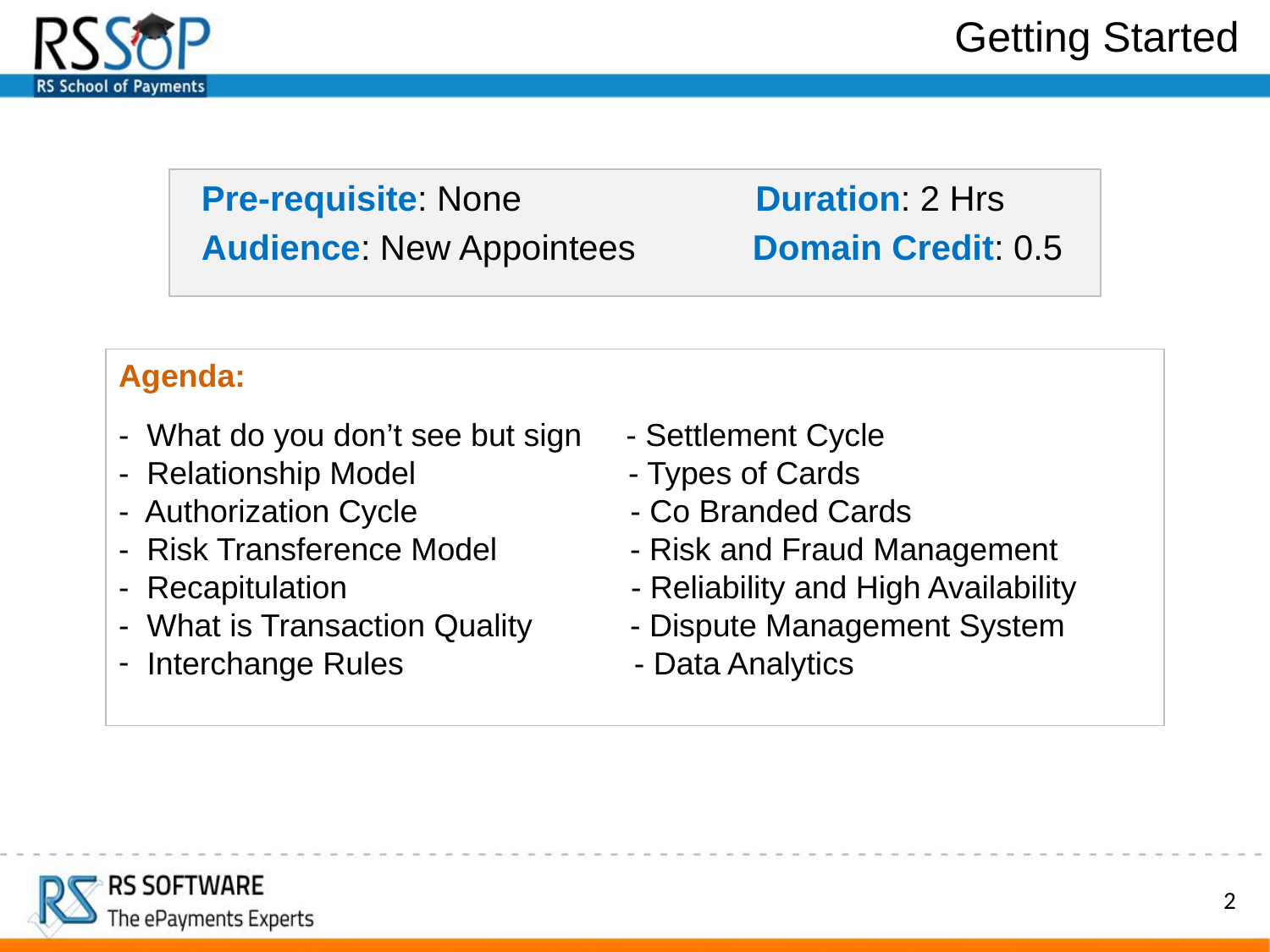

# Getting Started
  Pre-requisite: None                        Duration: 2 Hrs
  Audience: New Appointees            Domain Credit: 0.5

Agenda:

-  What do you don’t see but sign     - Settlement Cycle
-  Relationship Model                        - Types of Cards
-  Authorization Cycle                        - Co Branded Cards
-  Risk Transference Model               - Risk and Fraud Management
-  Recapitulation                                - Reliability and High Availability
-  What is Transaction Quality           - Dispute Management System
  Interchange Rules                          - Data Analytics

2